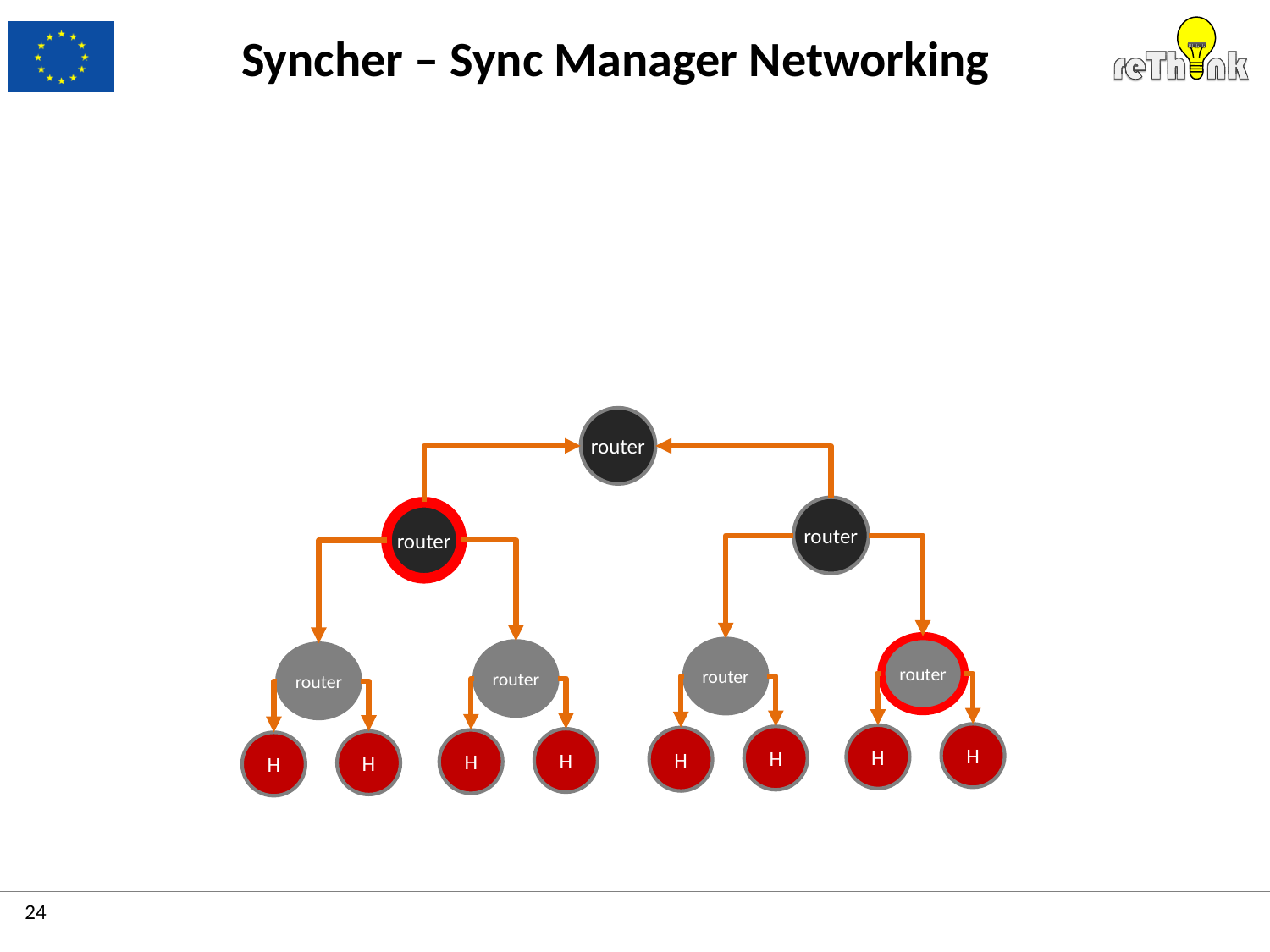

# Syncher – Sync Manager Networking
router
router
router
router
router
router
router
H
H
H
H
H
H
H
H